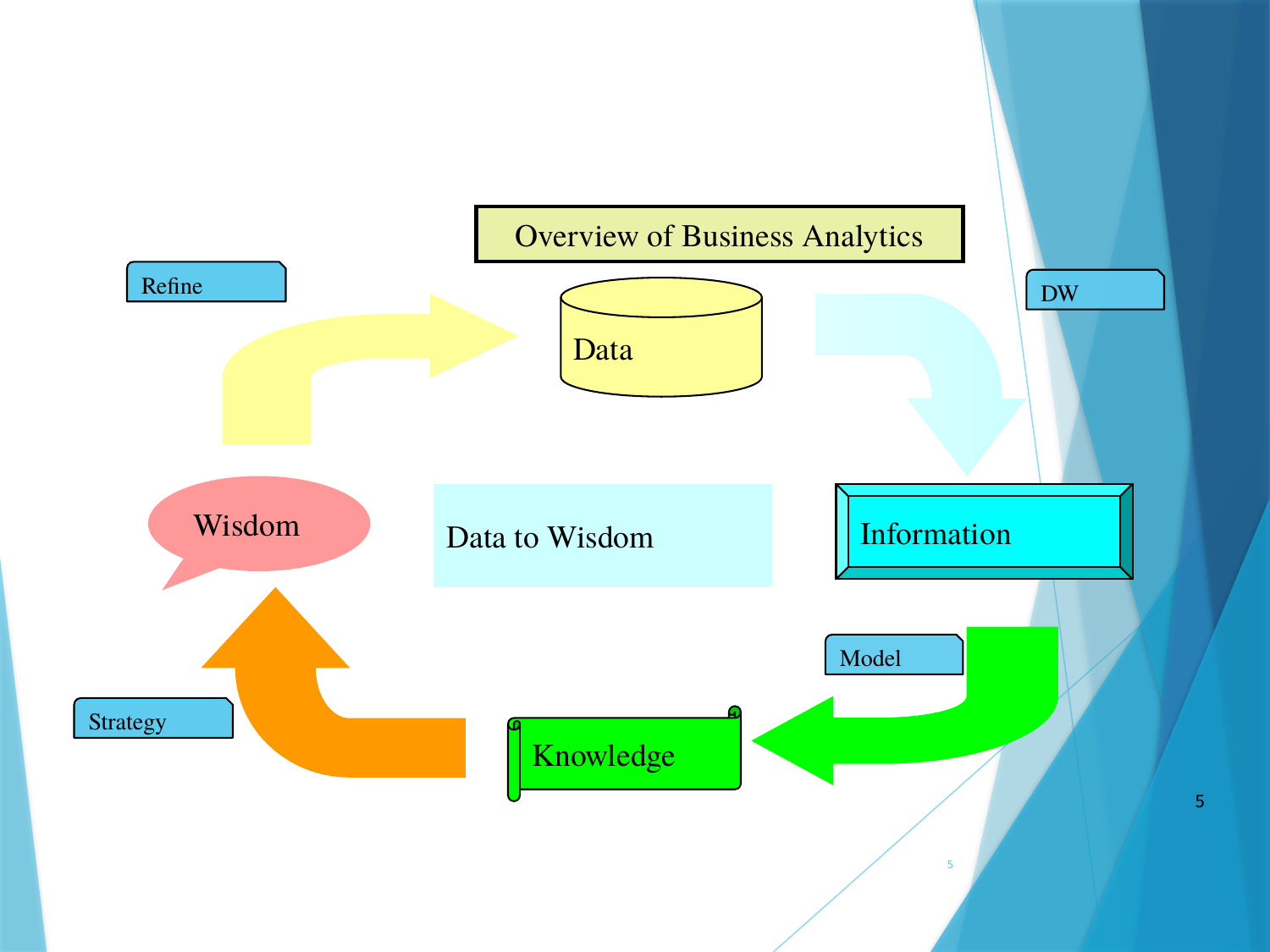

Overview of Business Analytics
Refine
DW
Data

Wisdom
Data to Wisdom
Information

Model
Strategy
Knowledge
5
5